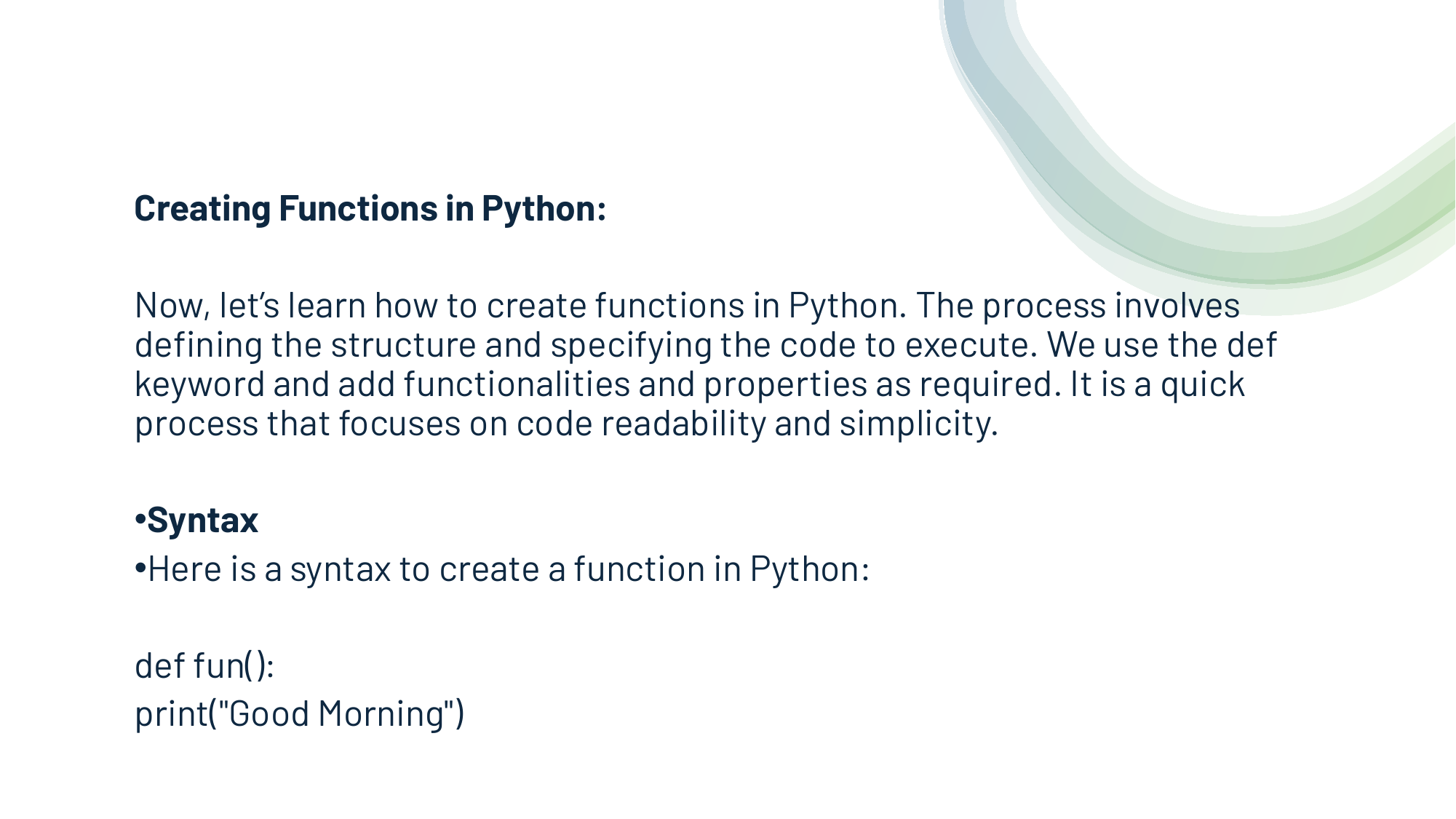

Creating Functions in Python:

Now, let’s learn how to create functions in Python. The process involves defining the structure and specifying the code to execute. We use the def keyword and add functionalities and properties as required. It is a quick process that focuses on code readability and simplicity.

Syntax
Here is a syntax to create a function in Python:

def fun():
print("Good Morning")